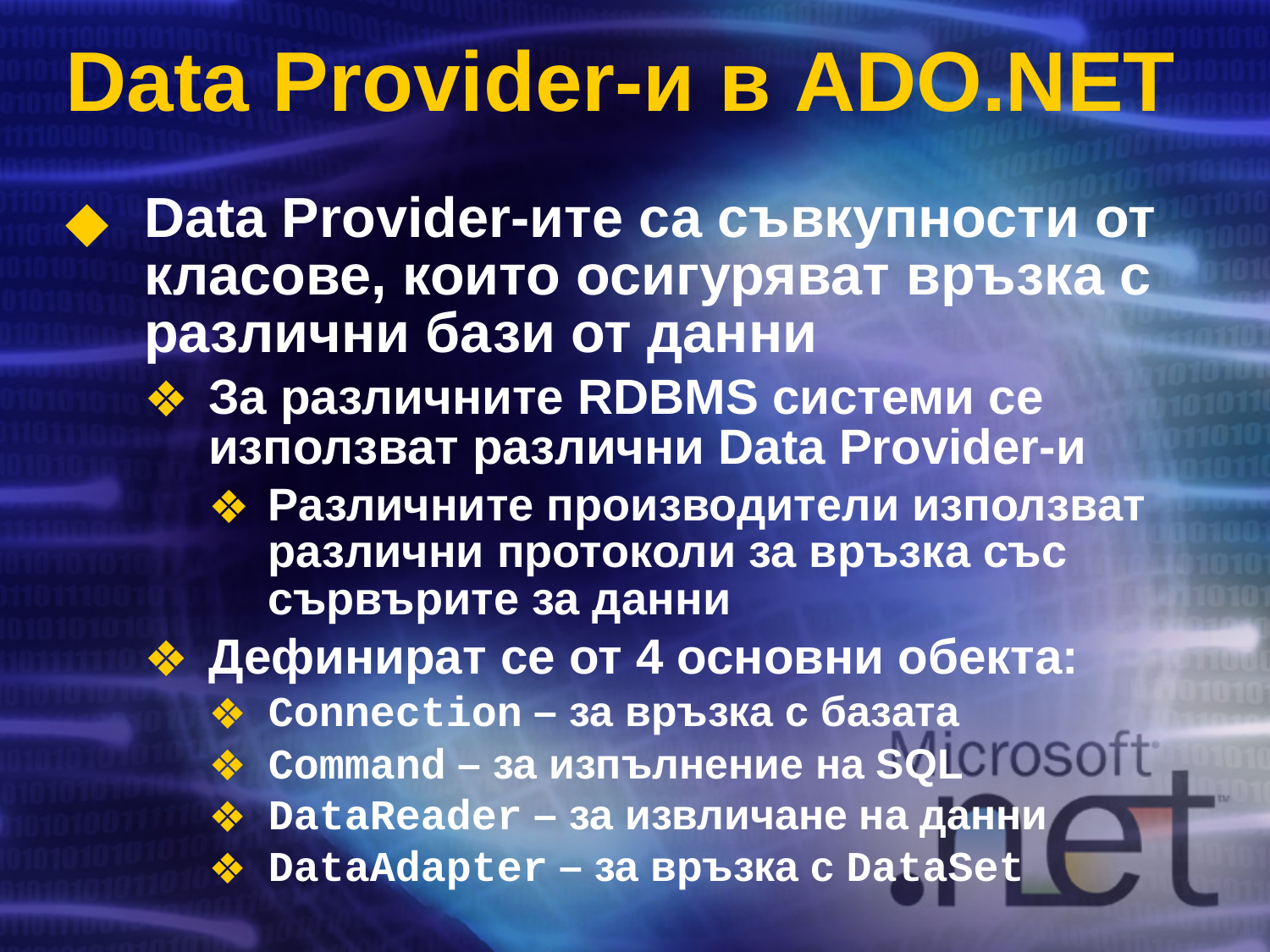

# Data Provider-и в ADO.NET
Data Provider-ите са съвкупности от класове, които осигуряват връзка с различни бази от данни
За различните RDBMS системи се използват различни Data Provider-и
Различните производители използват различни протоколи за връзка със сървърите за данни
Дефинират се от 4 основни обекта:
Connection – за връзка с базата
Command – за изпълнение на SQL
DataReader – за извличане на данни
DataAdapter – за връзка с DataSet